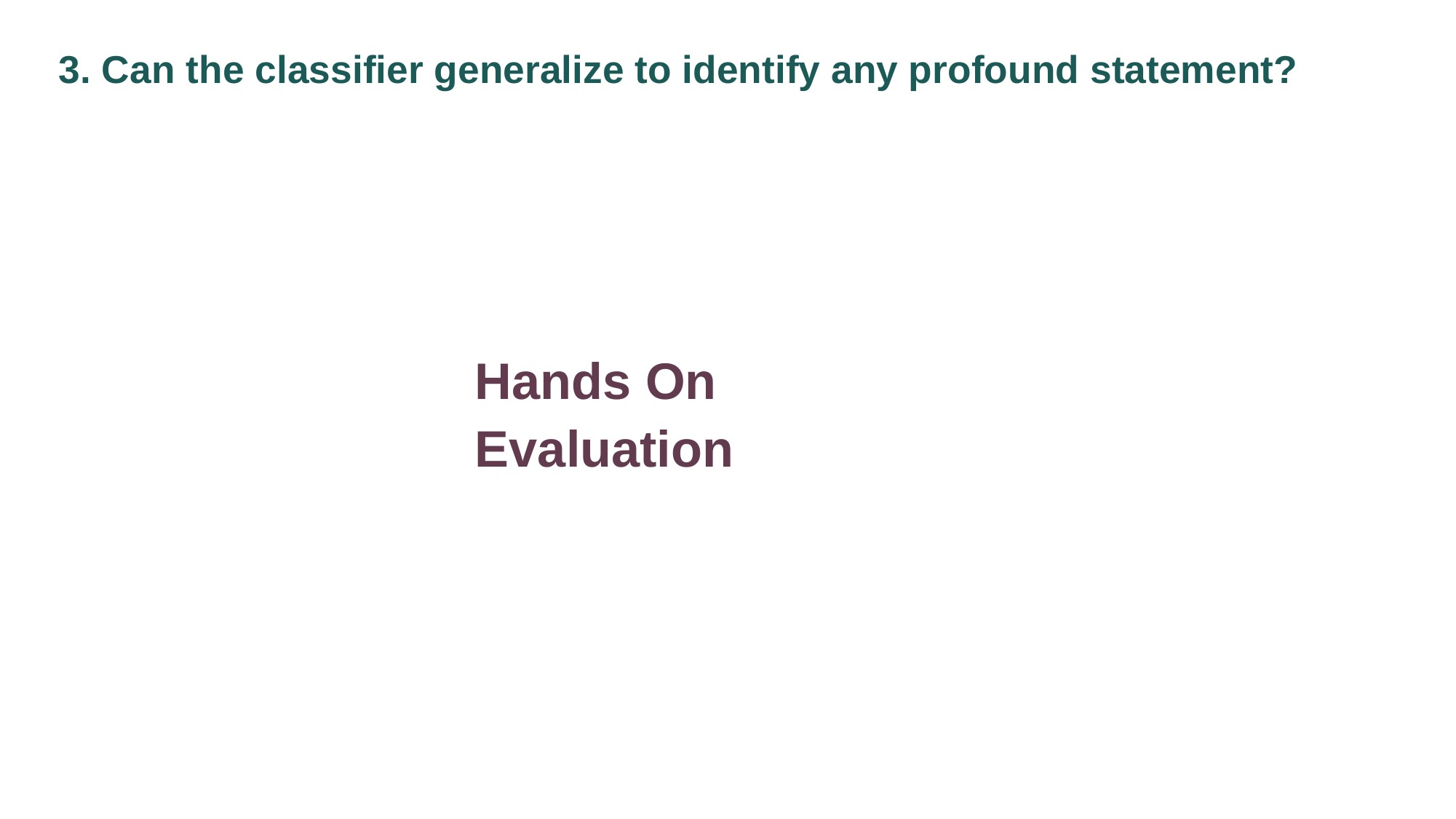

3. Can the classifier generalize to identify any profound statement?
Hands On Evaluation